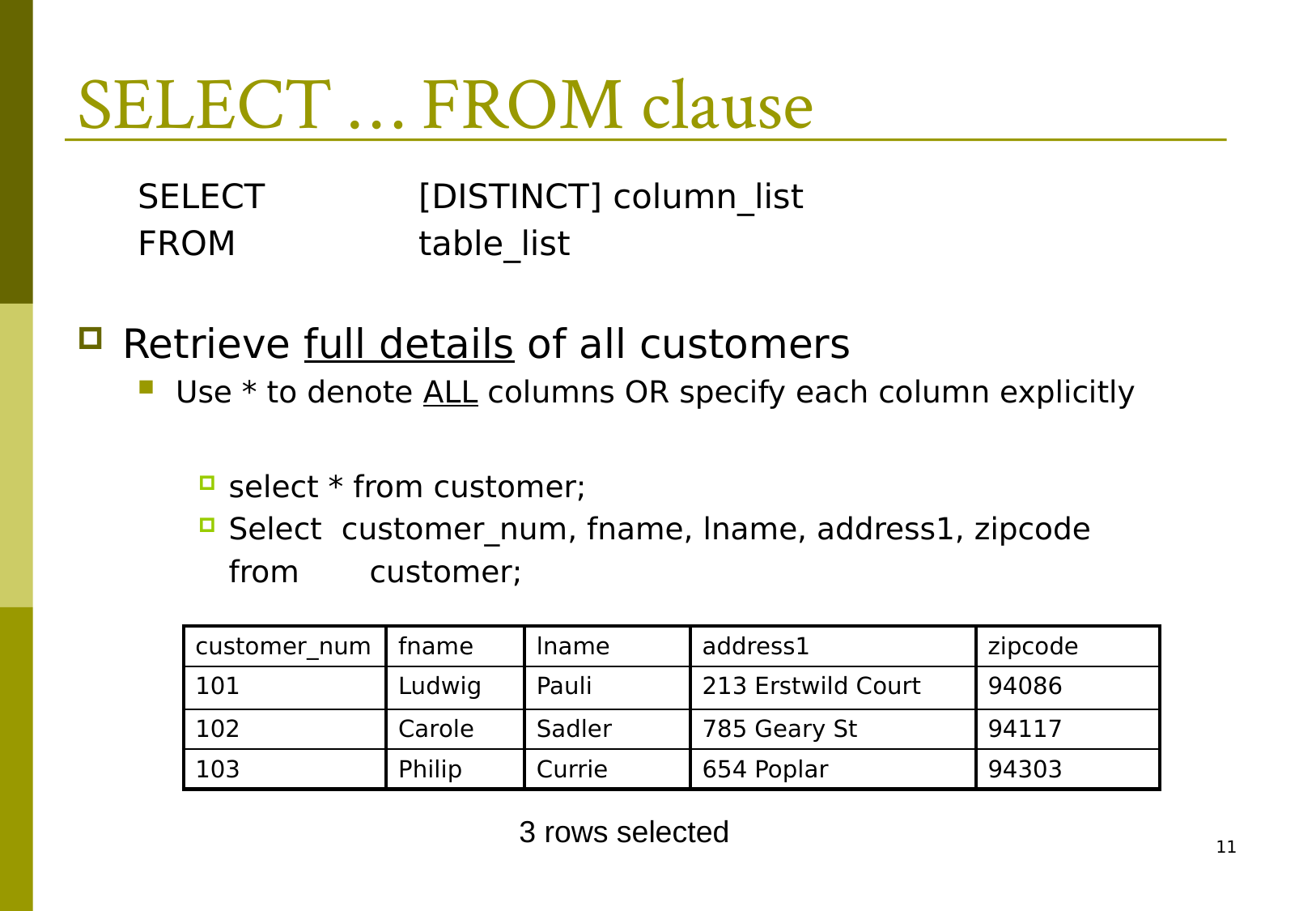

# SELECT … FROM clause
SELECT 		[DISTINCT] column_list
FROM	 	table_list

Retrieve full details of all customers
Use * to denote ALL columns OR specify each column explicitly

select * from customer;
Select  customer_num, fname, lname, address1, zipcode
	from	  customer;

| customer\_num | fname | lname | address1 | zipcode |
| --- | --- | --- | --- | --- |
| 101 | Ludwig | Pauli | 213 Erstwild Court | 94086 |
| 102 | Carole | Sadler | 785 Geary St | 94117 |
| 103 | Philip | Currie | 654 Poplar | 94303 |
3 rows selected
11